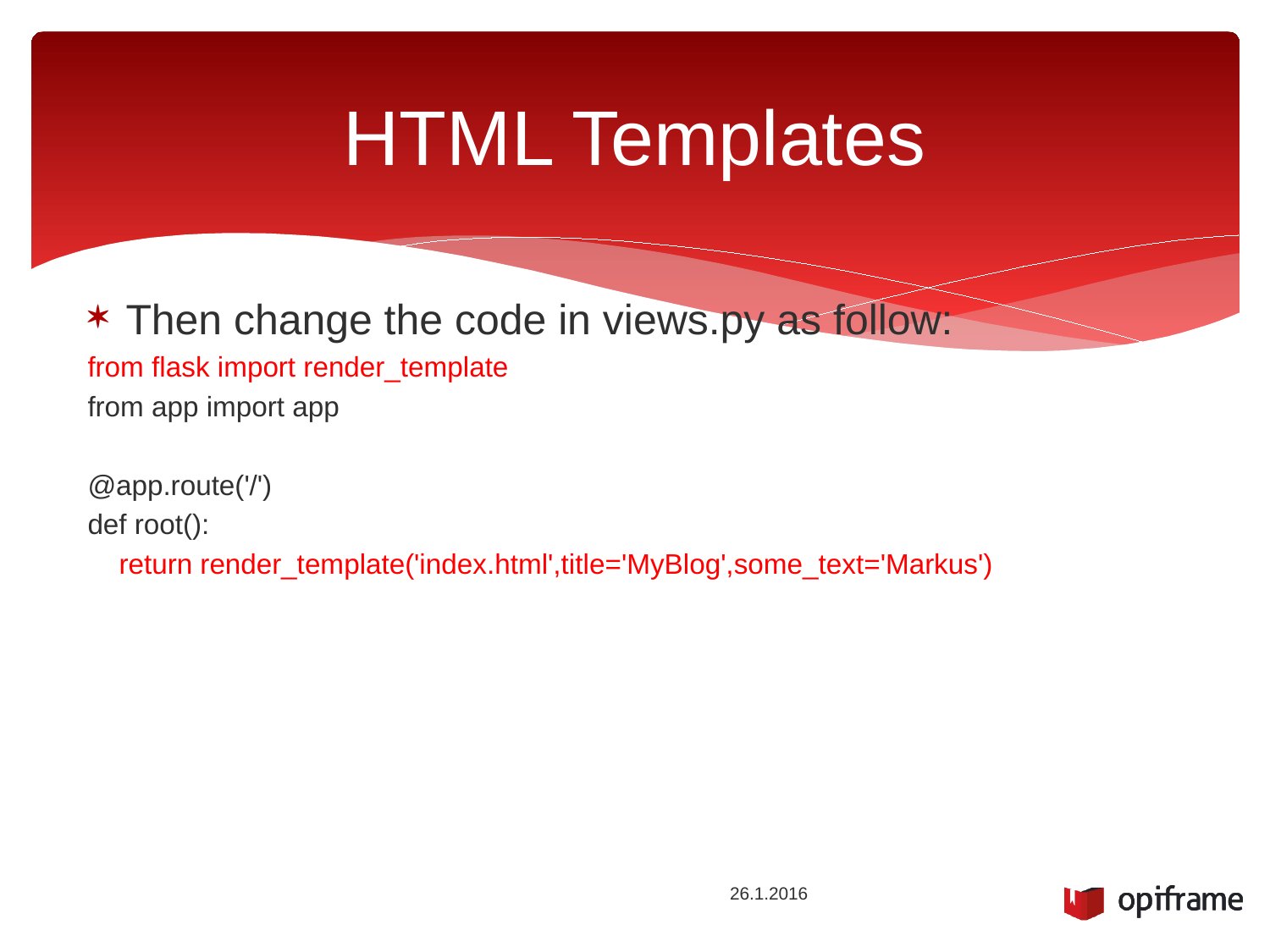

# HTML Templates
Then change the code in views.py as follow:
from flask import render_template
from app import app

@app.route('/')
def root():
    return render_template('index.html',title='MyBlog',some_text='Markus')

26.1.2016